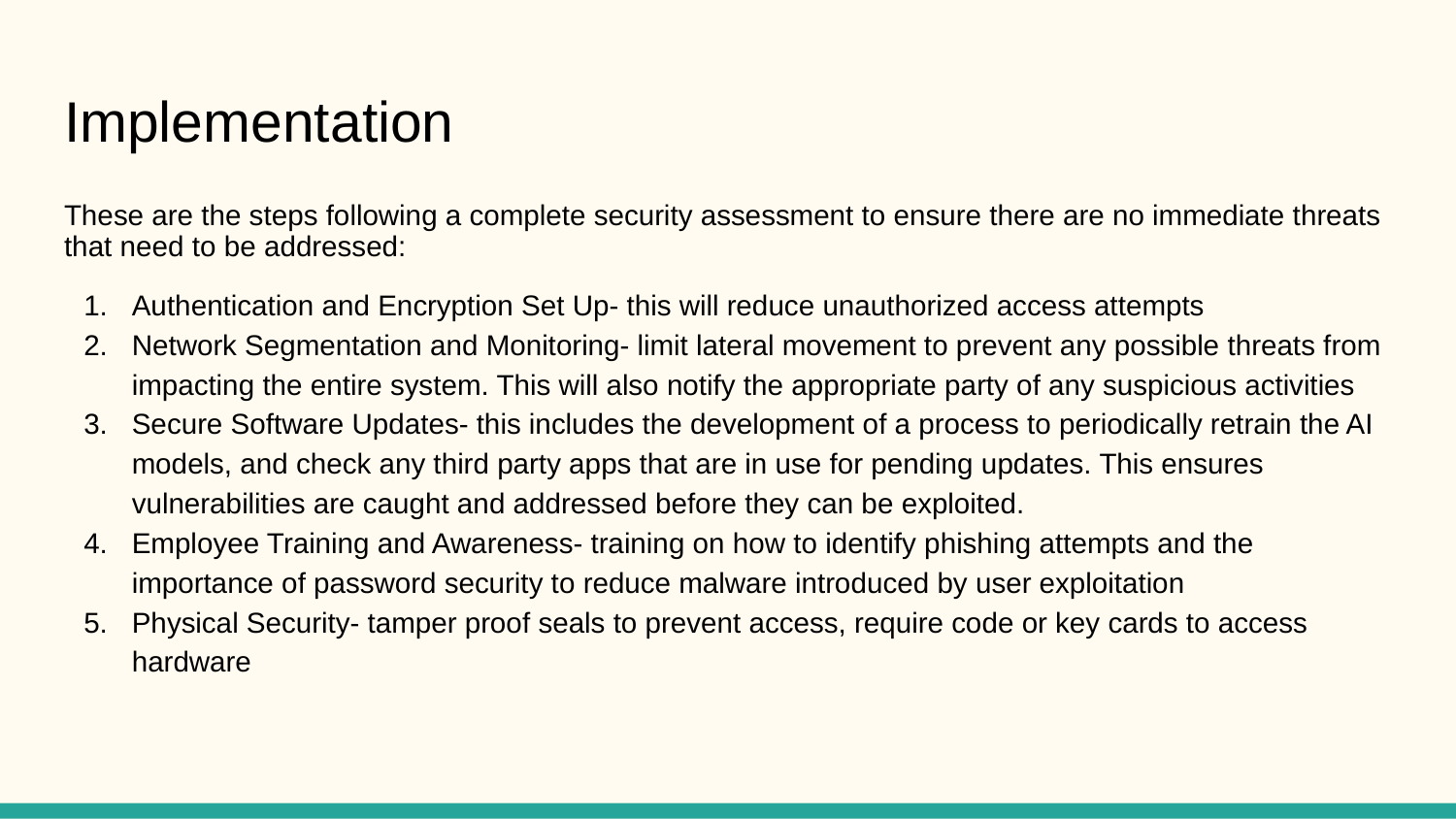

# Implementation
These are the steps following a complete security assessment to ensure there are no immediate threats that need to be addressed:
Authentication and Encryption Set Up- this will reduce unauthorized access attempts
Network Segmentation and Monitoring- limit lateral movement to prevent any possible threats from impacting the entire system. This will also notify the appropriate party of any suspicious activities
Secure Software Updates- this includes the development of a process to periodically retrain the AI models, and check any third party apps that are in use for pending updates. This ensures vulnerabilities are caught and addressed before they can be exploited.
Employee Training and Awareness- training on how to identify phishing attempts and the importance of password security to reduce malware introduced by user exploitation
Physical Security- tamper proof seals to prevent access, require code or key cards to access hardware